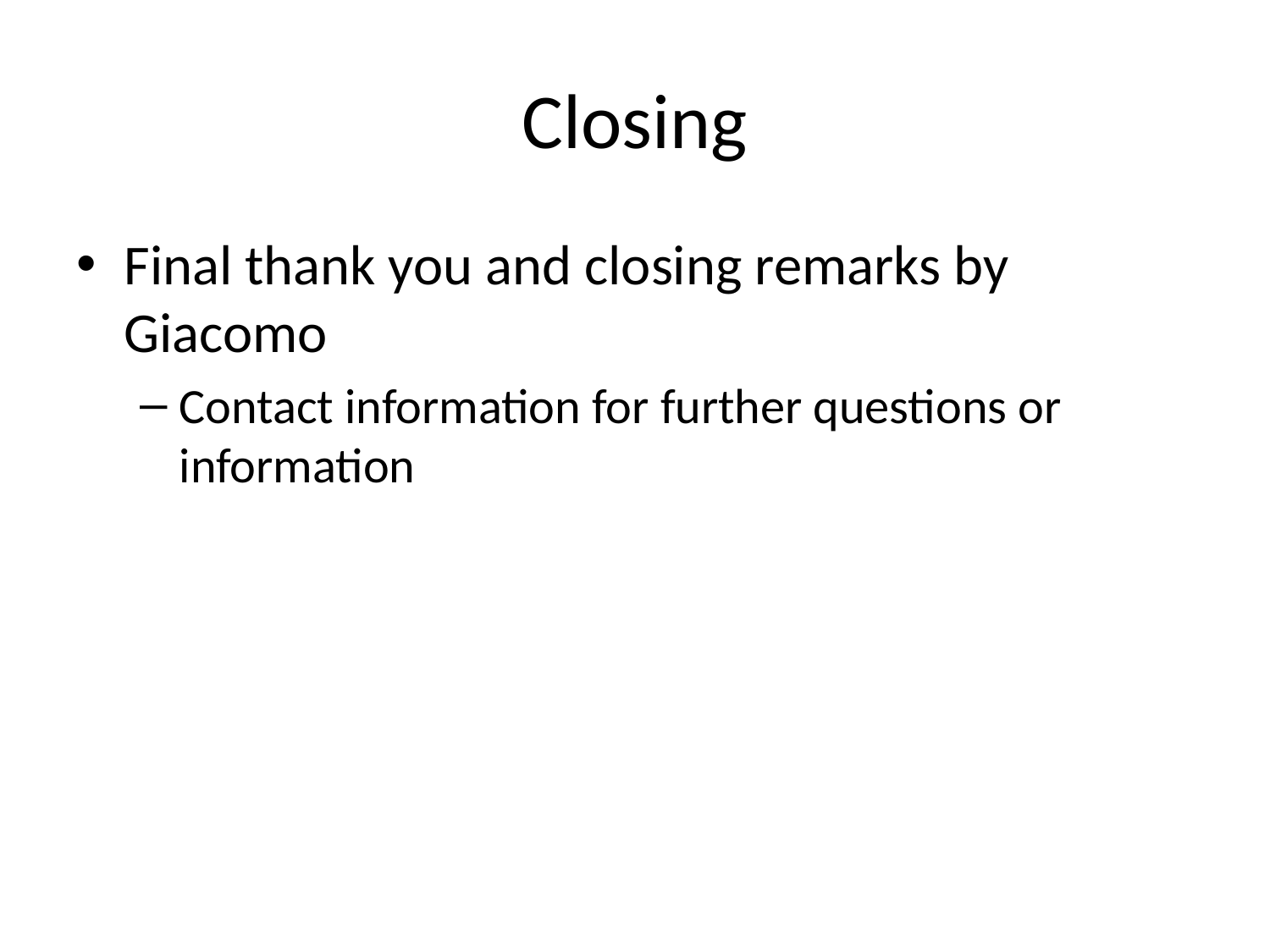

# Closing
Final thank you and closing remarks by Giacomo
Contact information for further questions or information